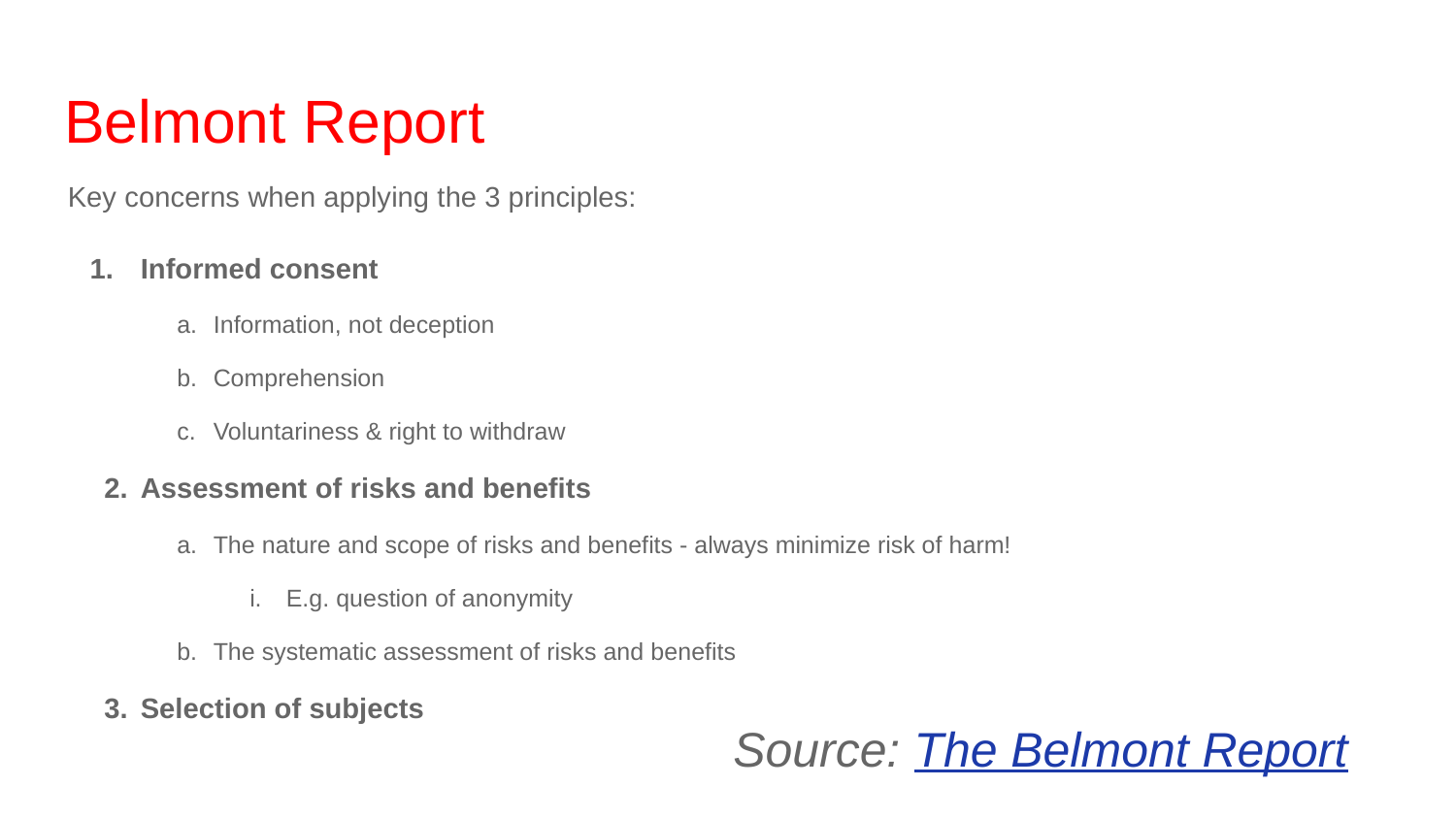

# Belmont Report
Key concerns when applying the 3 principles:
Informed consent
Information, not deception
Comprehension
Voluntariness & right to withdraw
Assessment of risks and benefits
The nature and scope of risks and benefits - always minimize risk of harm!
E.g. question of anonymity
The systematic assessment of risks and benefits
Selection of subjects

Source: The Belmont Report